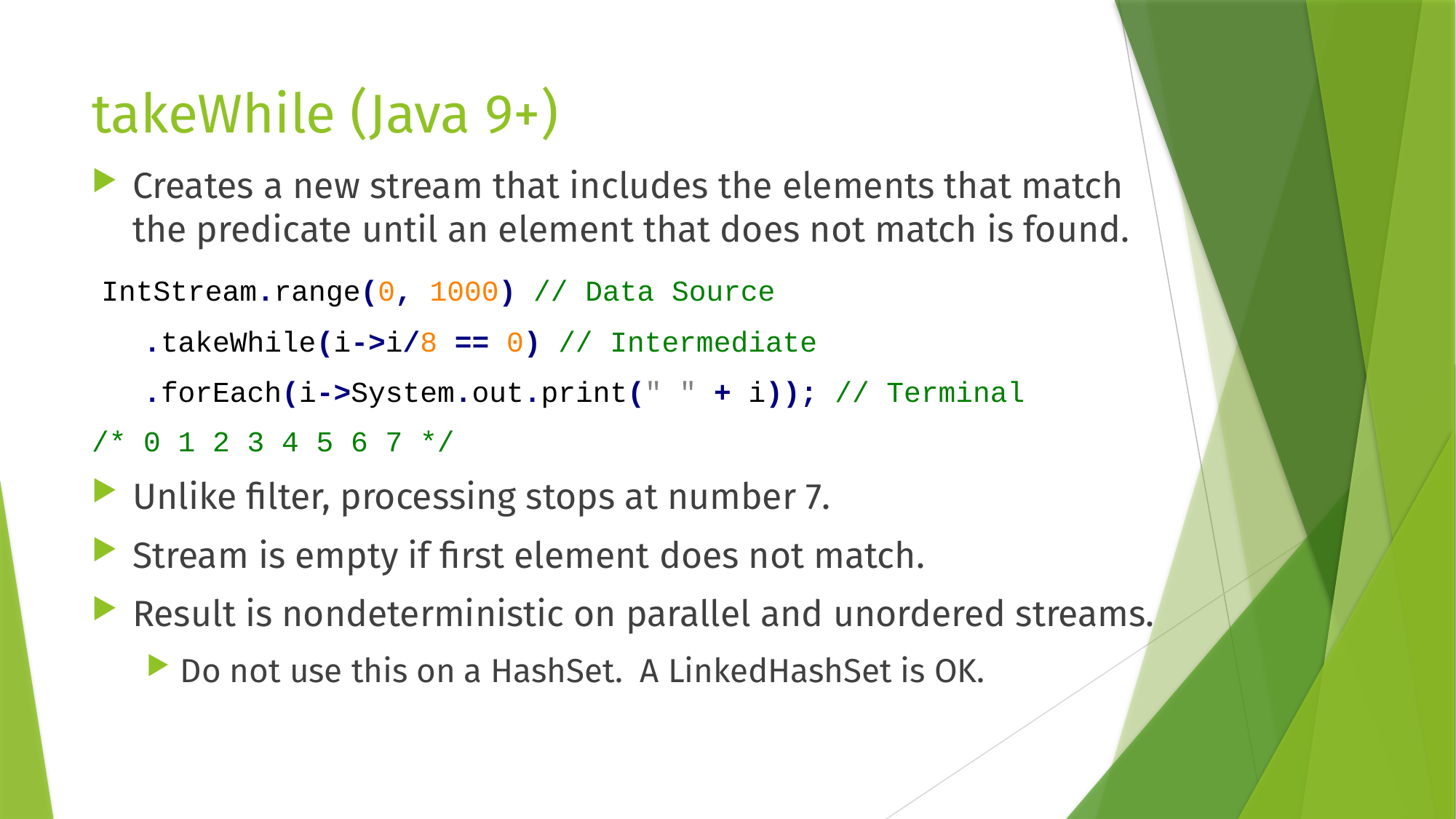

# takeWhile (Java 9+)
Creates a new stream that includes the elements that match the predicate until an element that does not match is found.
 IntStream.range(0, 1000) // Data Source
   .takeWhile(i->i/8 == 0) // Intermediate
   .forEach(i->System.out.print(" " + i)); // Terminal
/* 0 1 2 3 4 5 6 7 */
Unlike filter, processing stops at number 7.
Stream is empty if first element does not match.
Result is nondeterministic on parallel and unordered streams.
Do not use this on a HashSet.  A LinkedHashSet is OK.